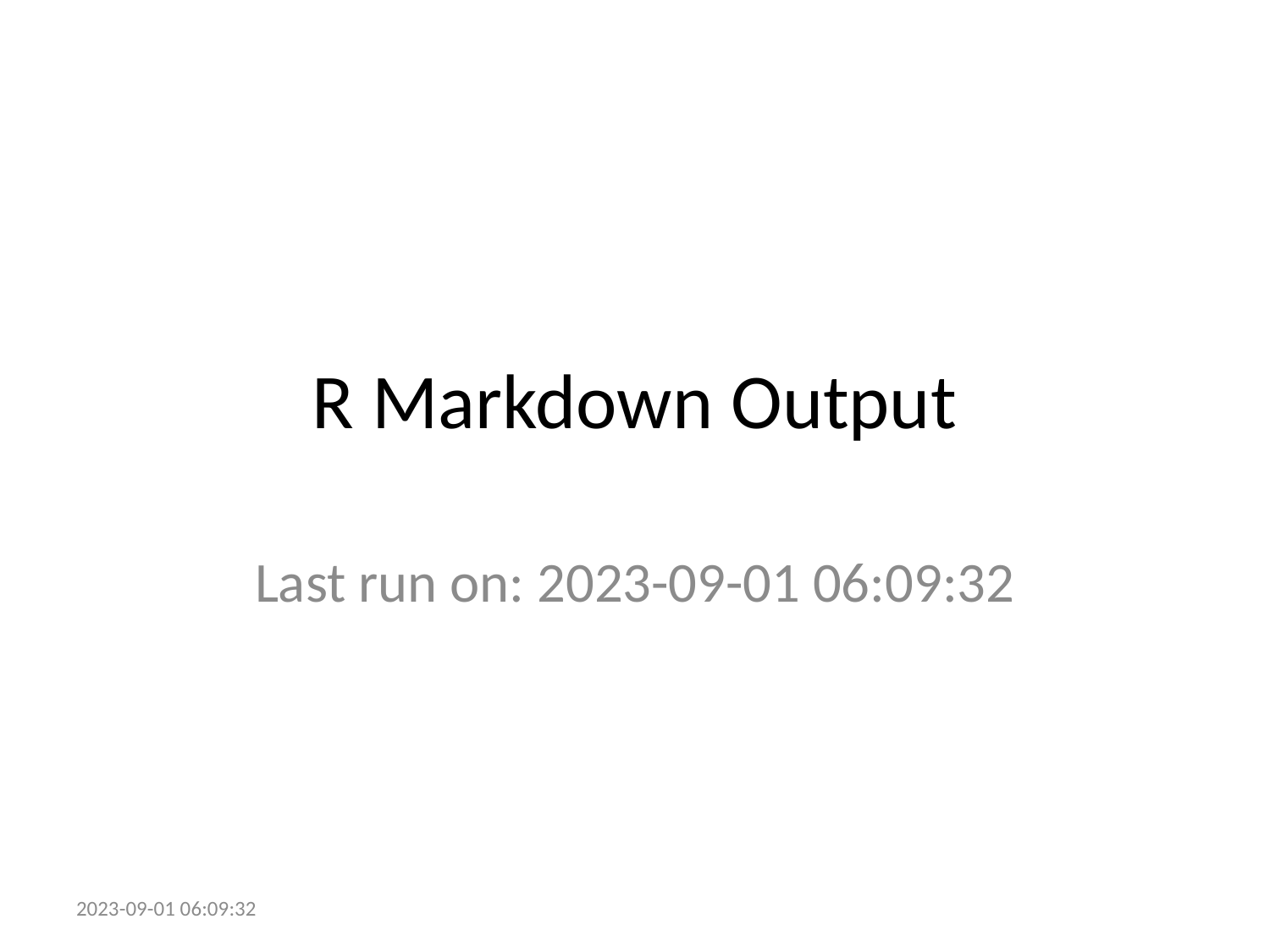

# R Markdown Output
Last run on: 2023-09-01 06:09:32
2023-09-01 06:09:32